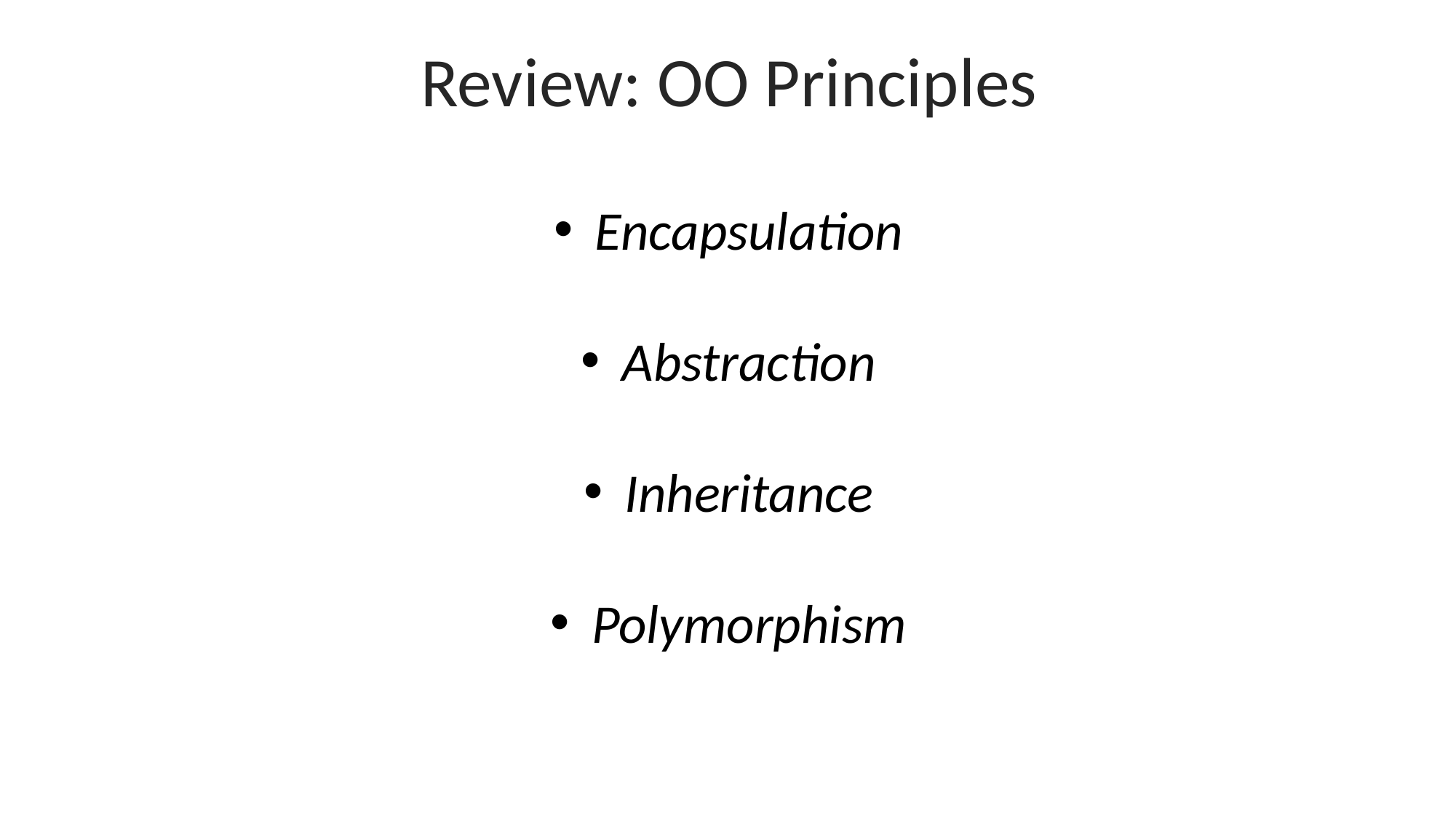

Review: OO Principles

Encapsulation

Abstraction

Inheritance

Polymorphism